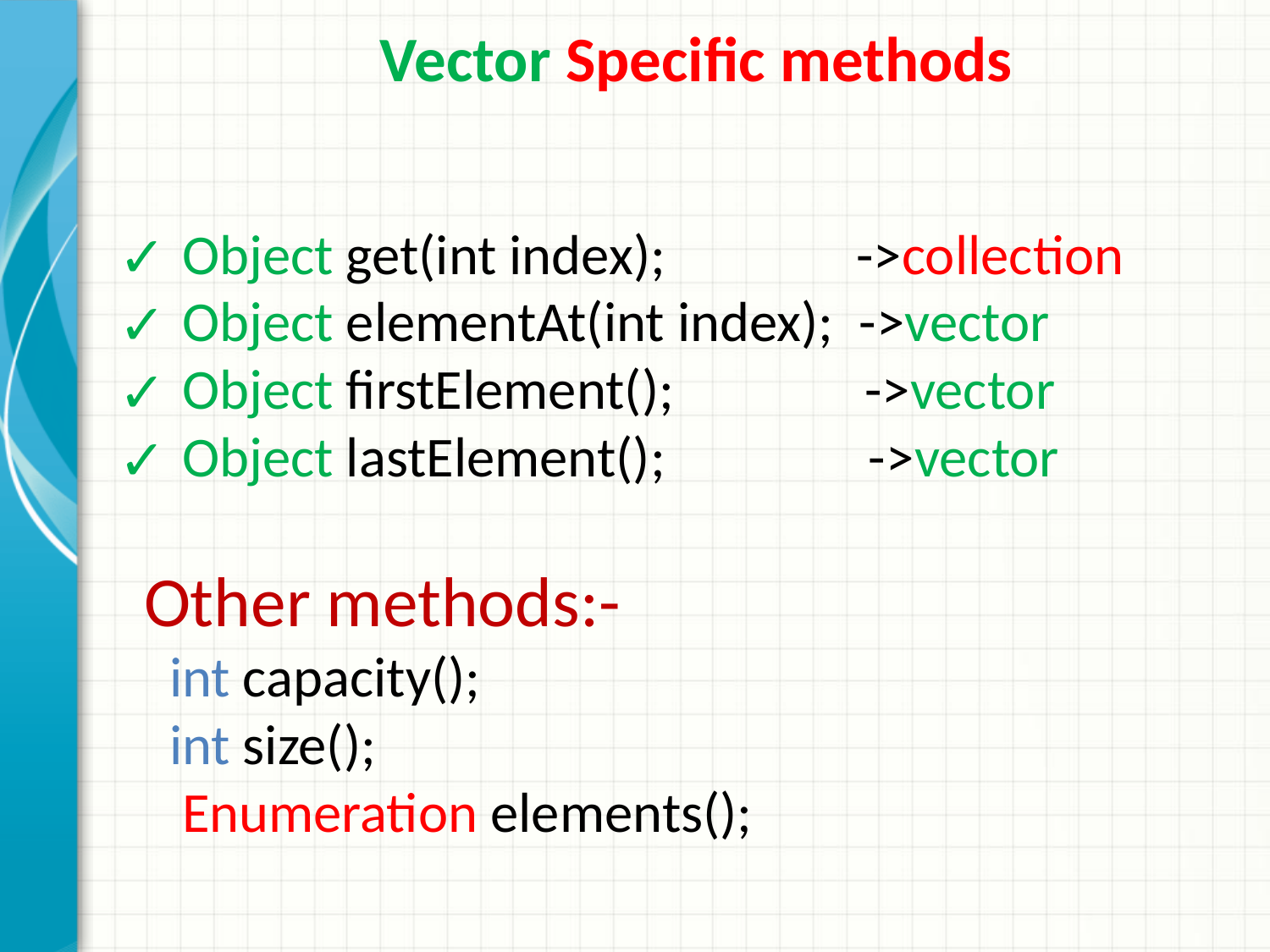

Vector Specific methods
Object get(int index);               ->collection
Object elementAt(int index);  ->vector
Object firstElement();               ->vector
Object lastElement();                ->vector

  Other methods:-
    int capacity();
    int size();
     Enumeration elements();